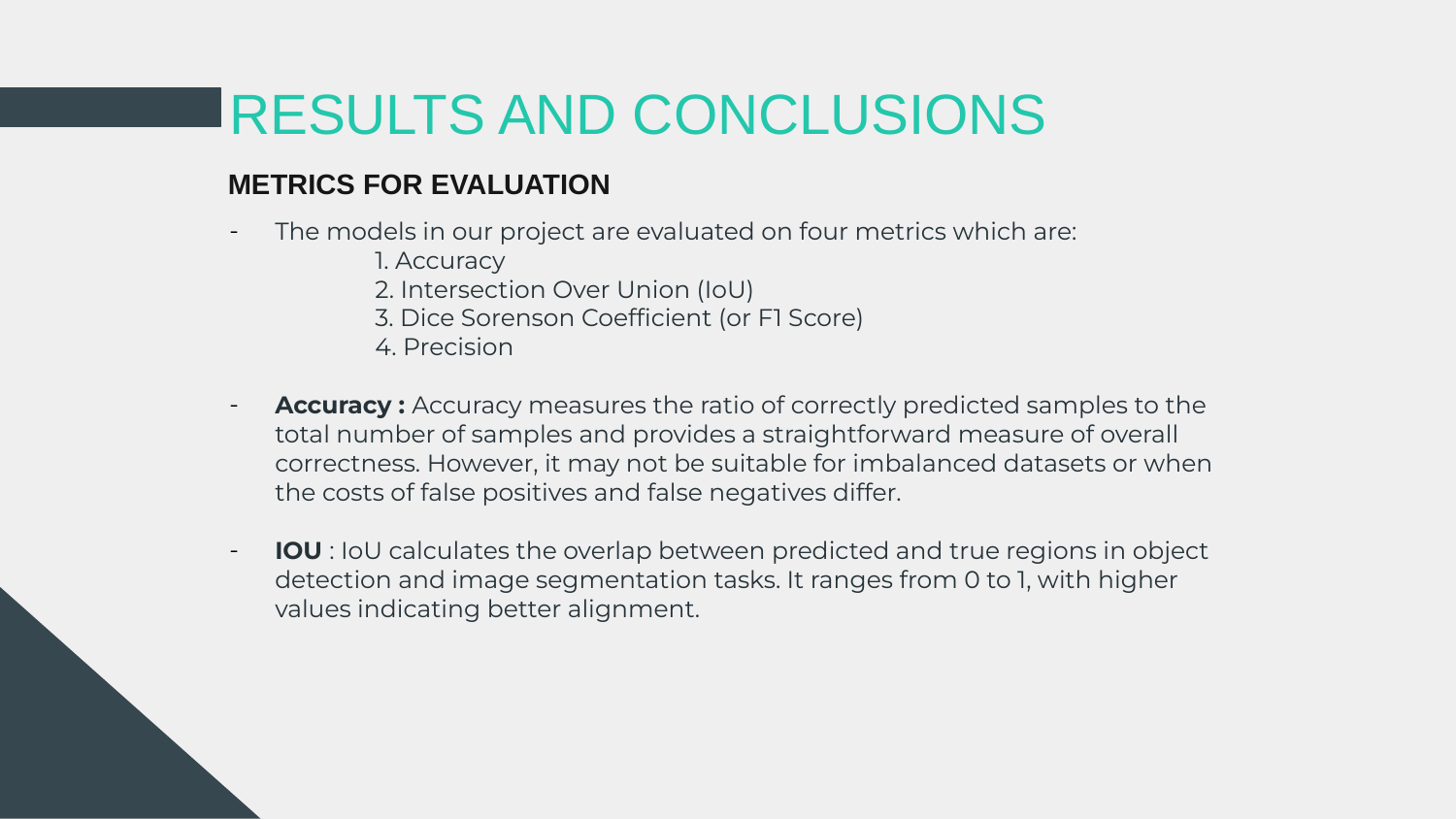

# RESULTS AND CONCLUSIONS
METRICS FOR EVALUATION
The models in our project are evaluated on four metrics which are:
	1. Accuracy
	2. Intersection Over Union (IoU)
	3. Dice Sorenson Coefficient (or F1 Score)
	4. Precision

Accuracy : Accuracy measures the ratio of correctly predicted samples to the total number of samples and provides a straightforward measure of overall correctness. However, it may not be suitable for imbalanced datasets or when the costs of false positives and false negatives differ.

IOU : IoU calculates the overlap between predicted and true regions in object detection and image segmentation tasks. It ranges from 0 to 1, with higher values indicating better alignment.